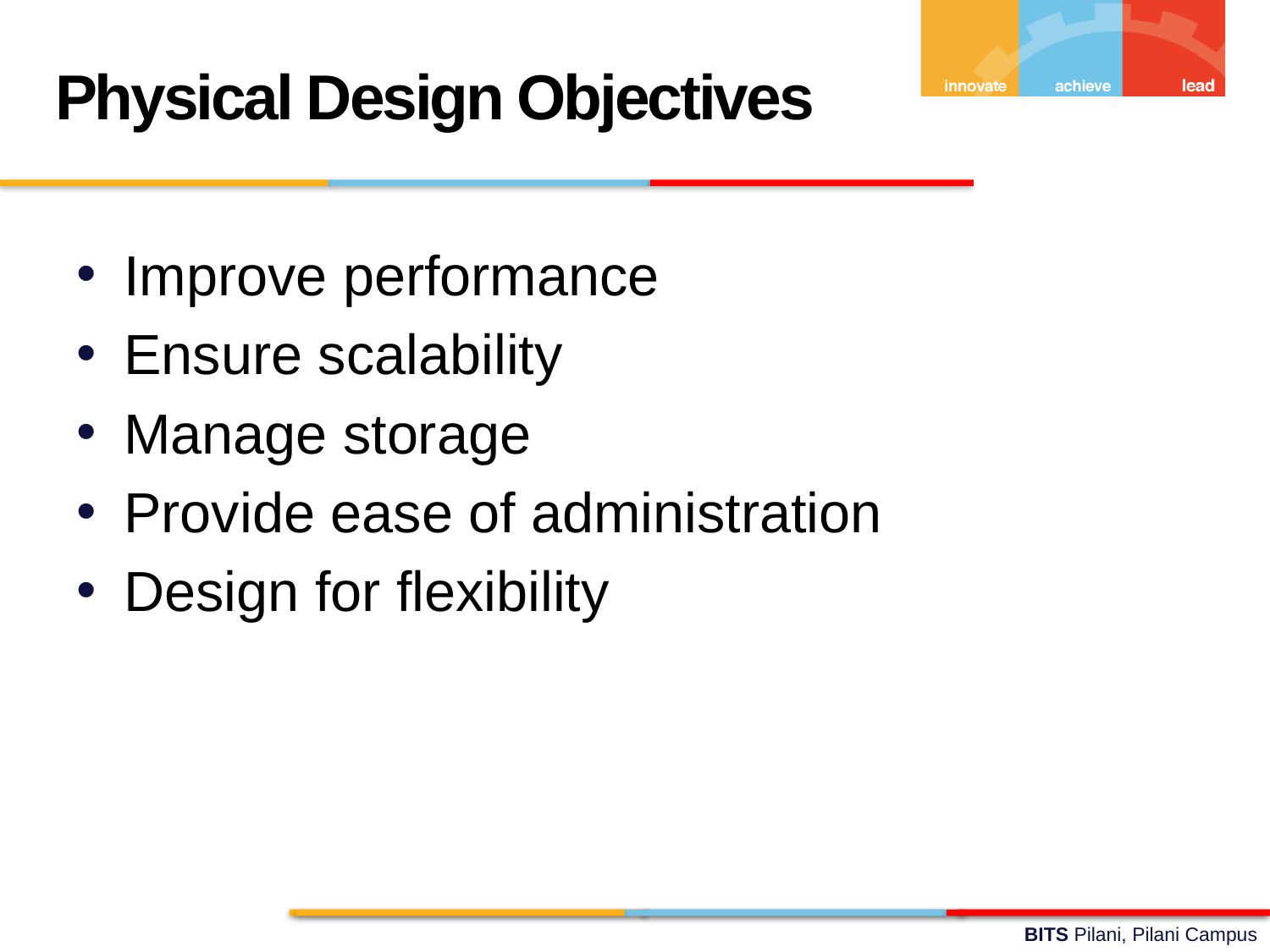

Physical Design Objectives

Improve performance
Ensure scalability
Manage storage
Provide ease of administration
Design for flexibility